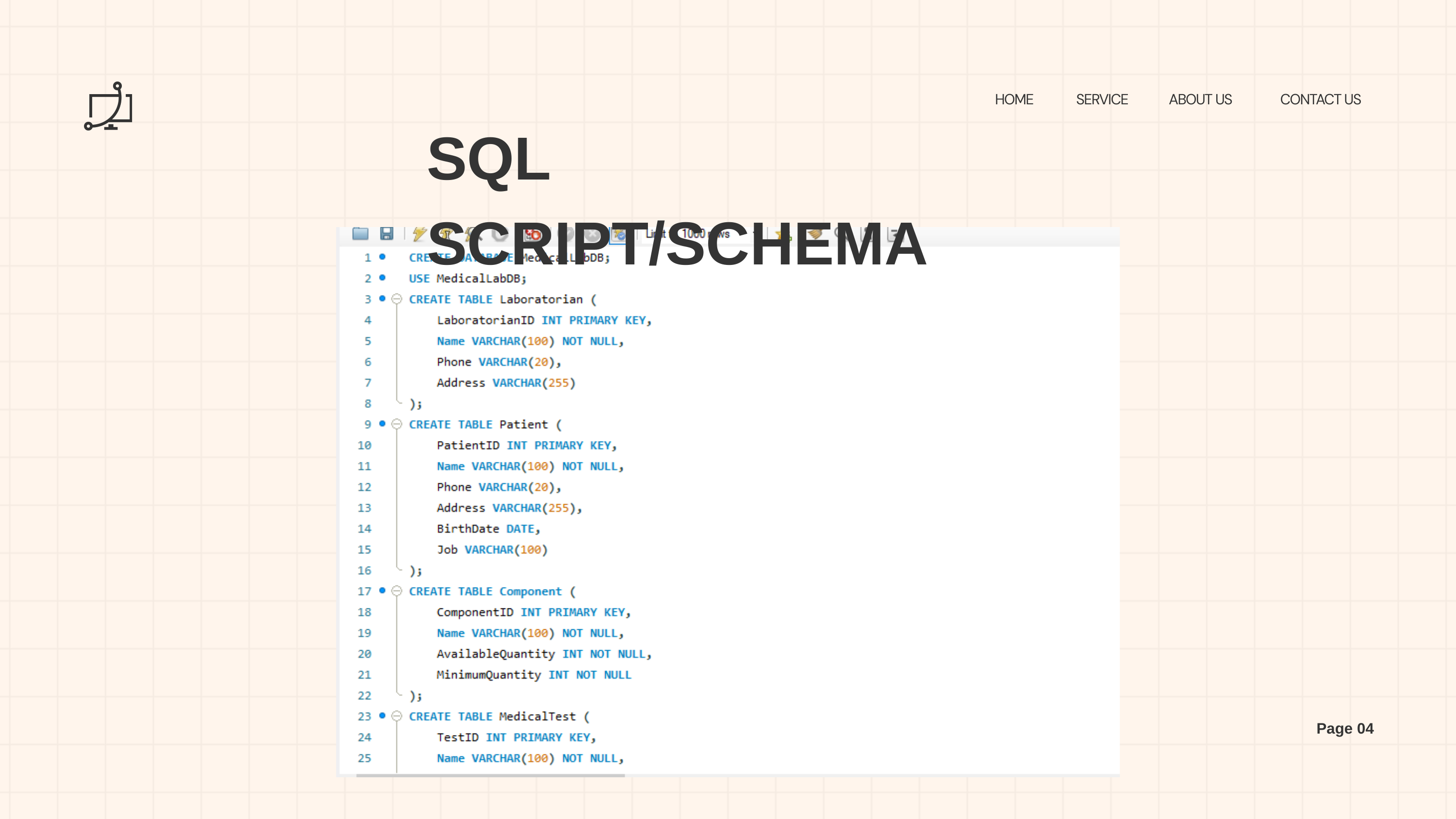

HOME
SERVICE
ABOUT US
CONTACT US
SQL SCRIPT/SCHEMA

Page 04